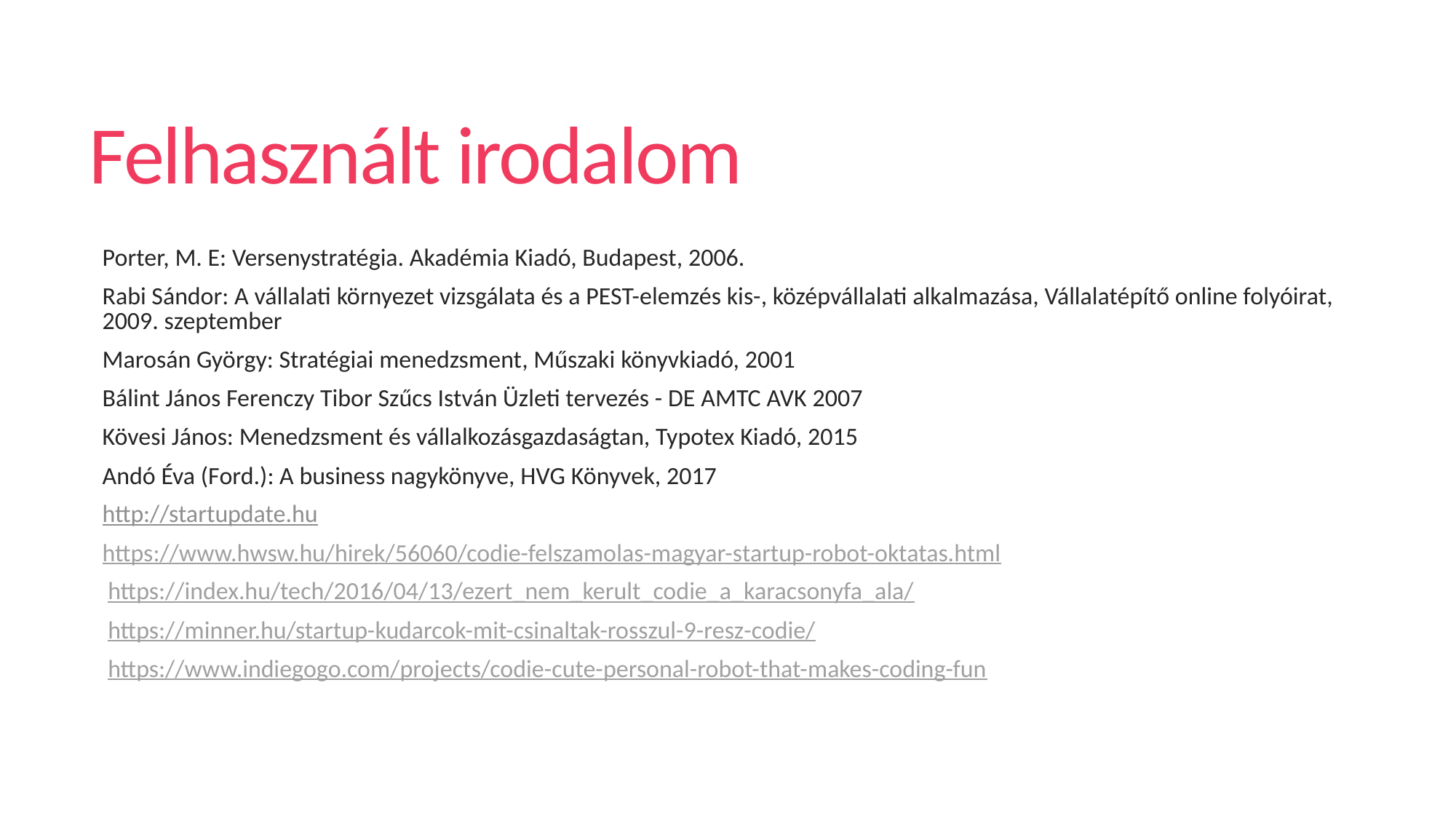

# Felhasznált irodalom
Porter, M. E: Versenystratégia. Akadémia Kiadó, Budapest, 2006.
Rabi Sándor: A vállalati környezet vizsgálata és a PEST-elemzés kis-, középvállalati alkalmazása, Vállalatépítő online folyóirat, 2009. szeptember
Marosán György: Stratégiai menedzsment, Műszaki könyvkiadó, 2001
Bálint János Ferenczy Tibor Szűcs István Üzleti tervezés - DE AMTC AVK 2007
Kövesi János: Menedzsment és vállalkozásgazdaságtan, Typotex Kiadó, 2015
Andó Éva (Ford.): A business nagykönyve, HVG Könyvek, 2017
http://startupdate.hu
https://www.hwsw.hu/hirek/56060/codie-felszamolas-magyar-startup-robot-oktatas.html
 https://index.hu/tech/2016/04/13/ezert_nem_kerult_codie_a_karacsonyfa_ala/
 https://minner.hu/startup-kudarcok-mit-csinaltak-rosszul-9-resz-codie/
 https://www.indiegogo.com/projects/codie-cute-personal-robot-that-makes-coding-fun